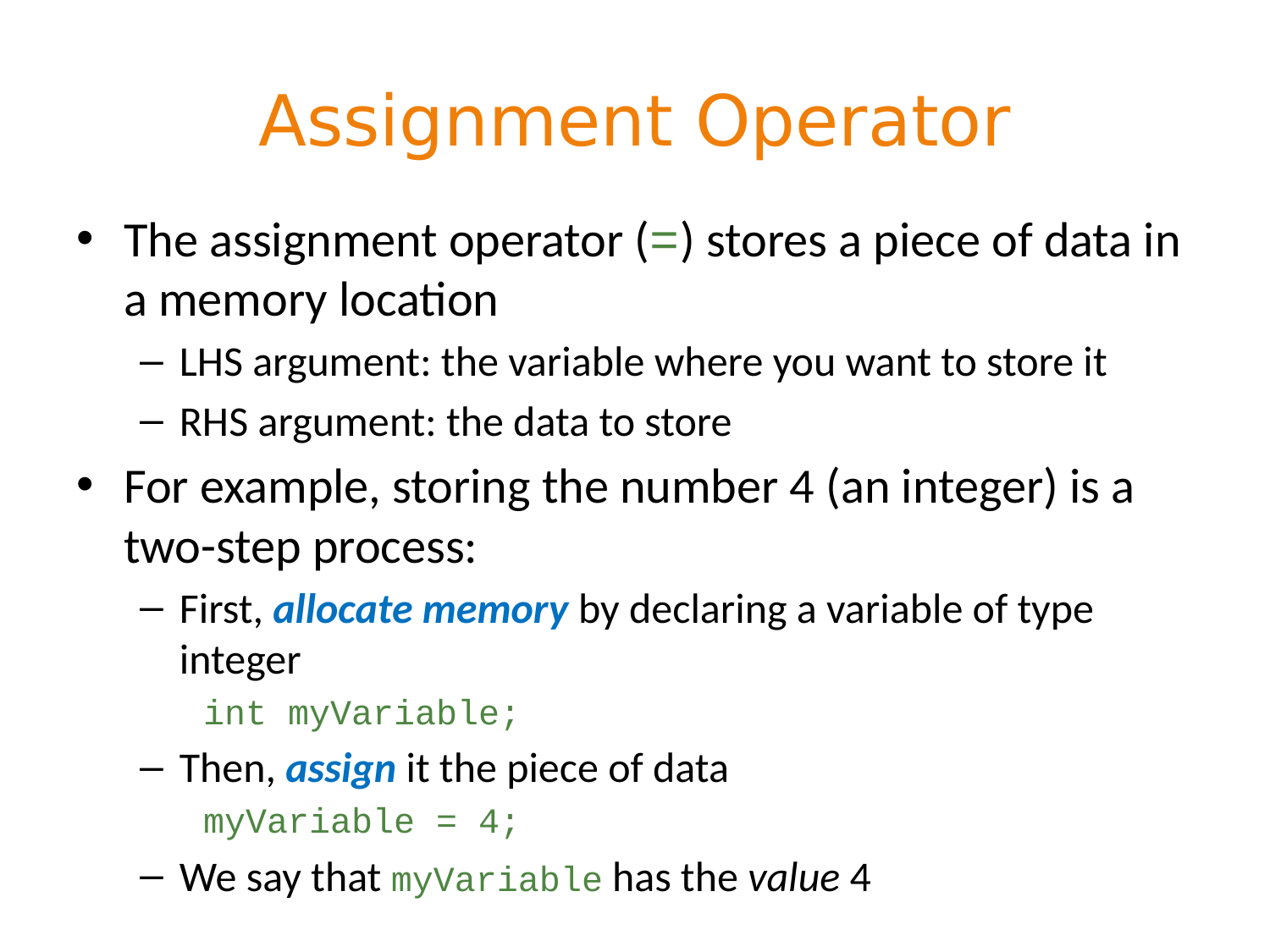

# Assignment Operator
The assignment operator (=) stores a piece of data in a memory location
LHS argument: the variable where you want to store it
RHS argument: the data to store
For example, storing the number 4 (an integer) is a two-step process:
First, allocate memory by declaring a variable of type integer
int myVariable;
Then, assign it the piece of data
myVariable = 4;
We say that myVariable has the value 4